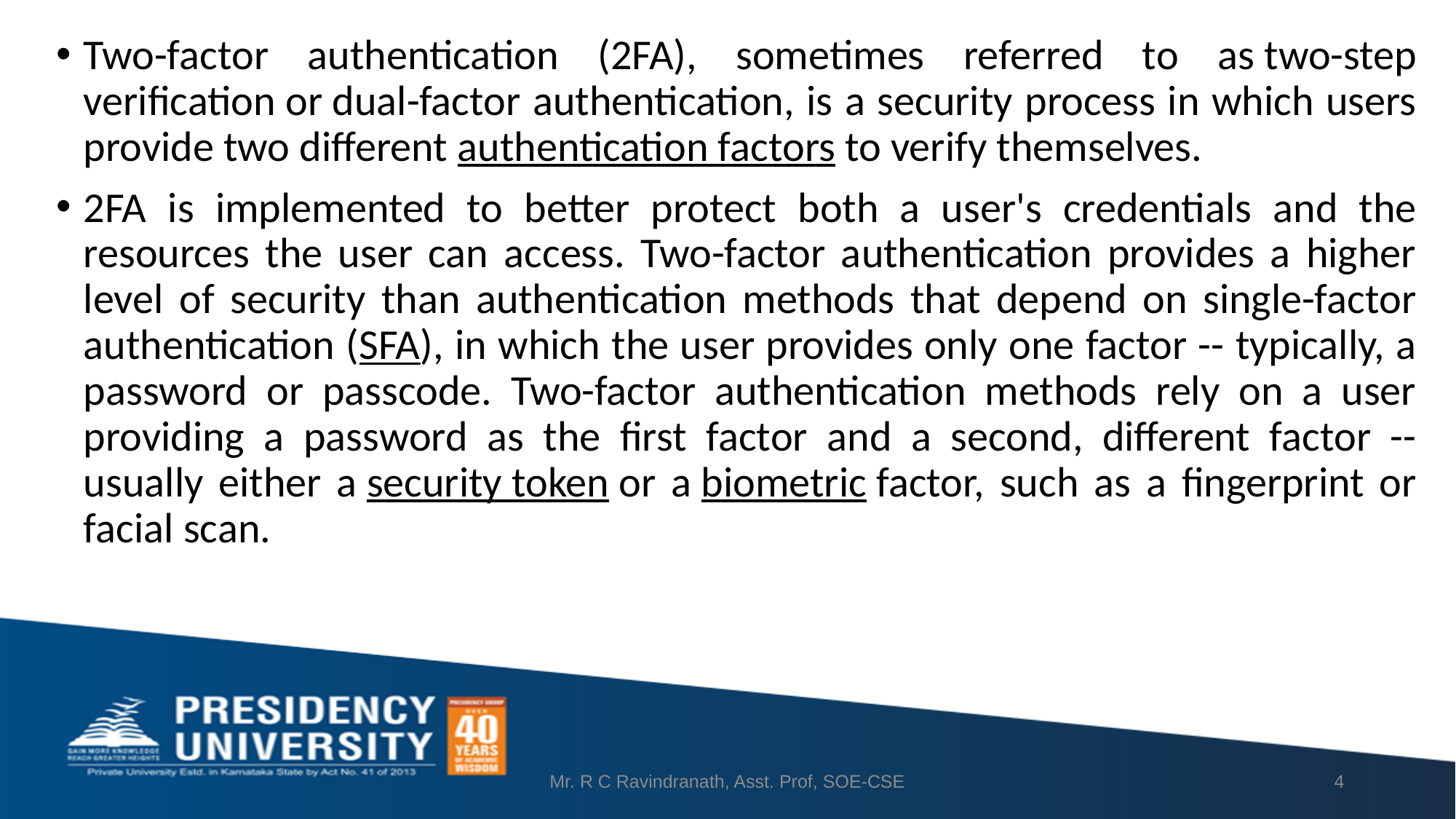

Two-factor authentication (2FA), sometimes referred to as two-step verification or dual-factor authentication, is a security process in which users provide two different authentication factors to verify themselves.
2FA is implemented to better protect both a user's credentials and the resources the user can access. Two-factor authentication provides a higher level of security than authentication methods that depend on single-factor authentication (SFA), in which the user provides only one factor -- typically, a password or passcode. Two-factor authentication methods rely on a user providing a password as the first factor and a second, different factor -- usually either a security token or a biometric factor, such as a fingerprint or facial scan.

Mr. R C Ravindranath, Asst. Prof, SOE-CSE
4